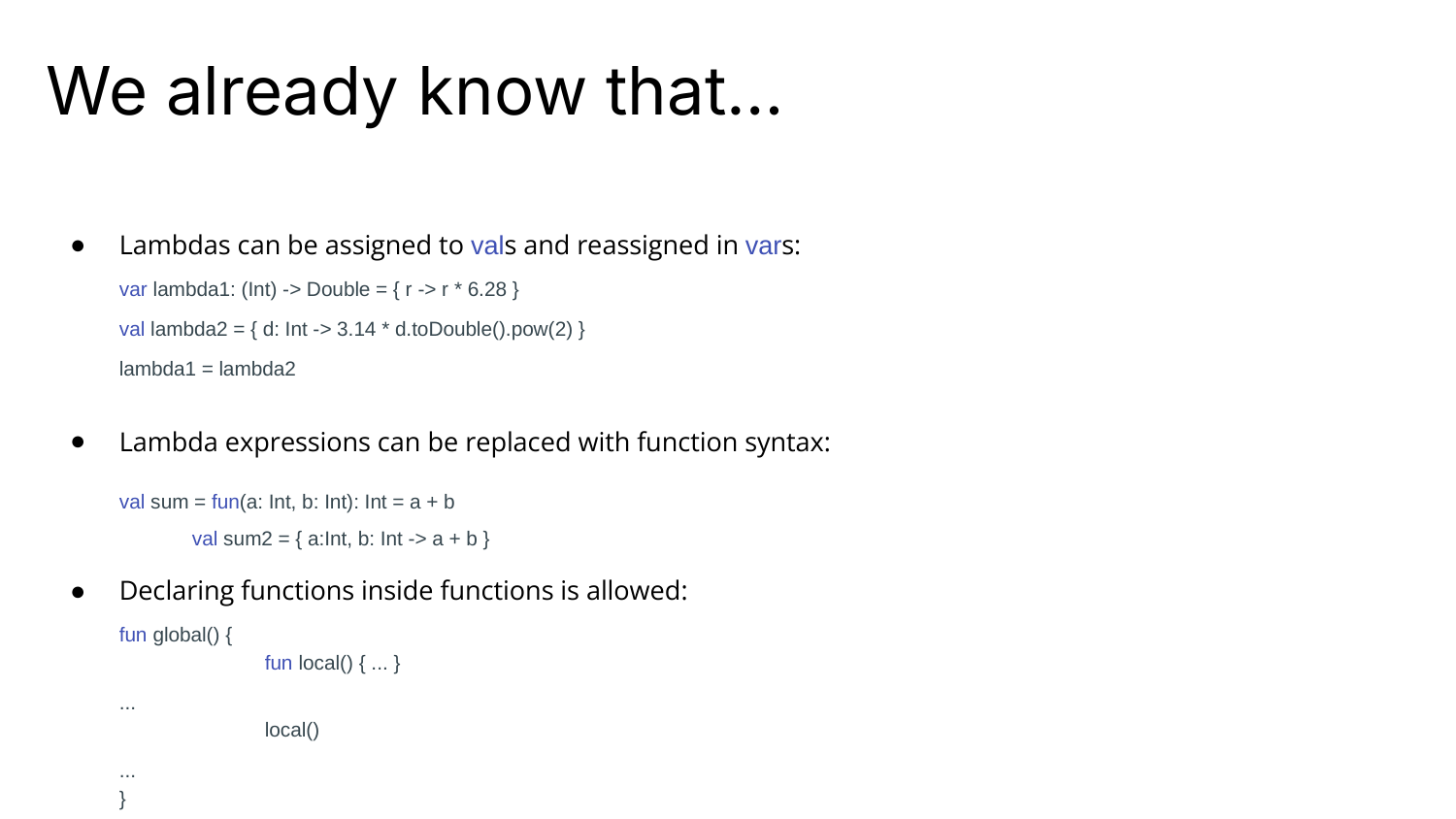

# We already know that…
Lambdas can be assigned to vals and reassigned in vars:
var lambda1: (Int) -> Double = { r -> r * 6.28 }
val lambda2 = { d: Int -> 3.14 * d.toDouble().pow(2) }
lambda1 = lambda2
Lambda expressions can be replaced with function syntax:
val sum = fun(a: Int, b: Int): Int = a + b
	val sum2 = { a:Int, b: Int -> a + b }
Declaring functions inside functions is allowed:
fun global() {
	fun local() { ... }
...
	local()
...
}